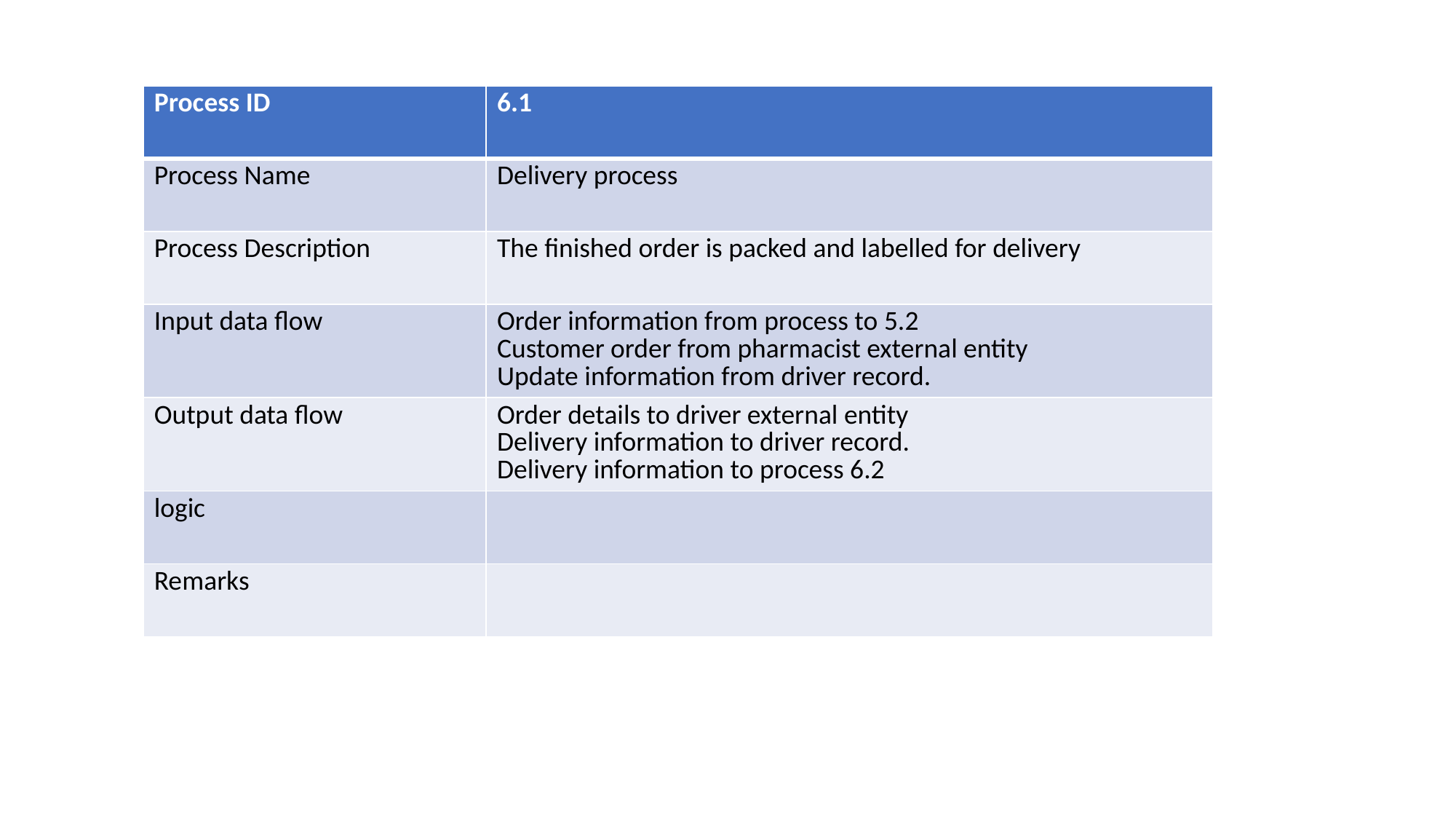

| Process ID | 6.1 |
| --- | --- |
| Process Name | Delivery process |
| Process Description | The finished order is packed and labelled for delivery |
| Input data flow | Order information from process to 5.2 Customer order from pharmacist external entity Update information from driver record. |
| Output data flow | Order details to driver external entity Delivery information to driver record. Delivery information to process 6.2 |
| logic |  |
| Remarks |  |